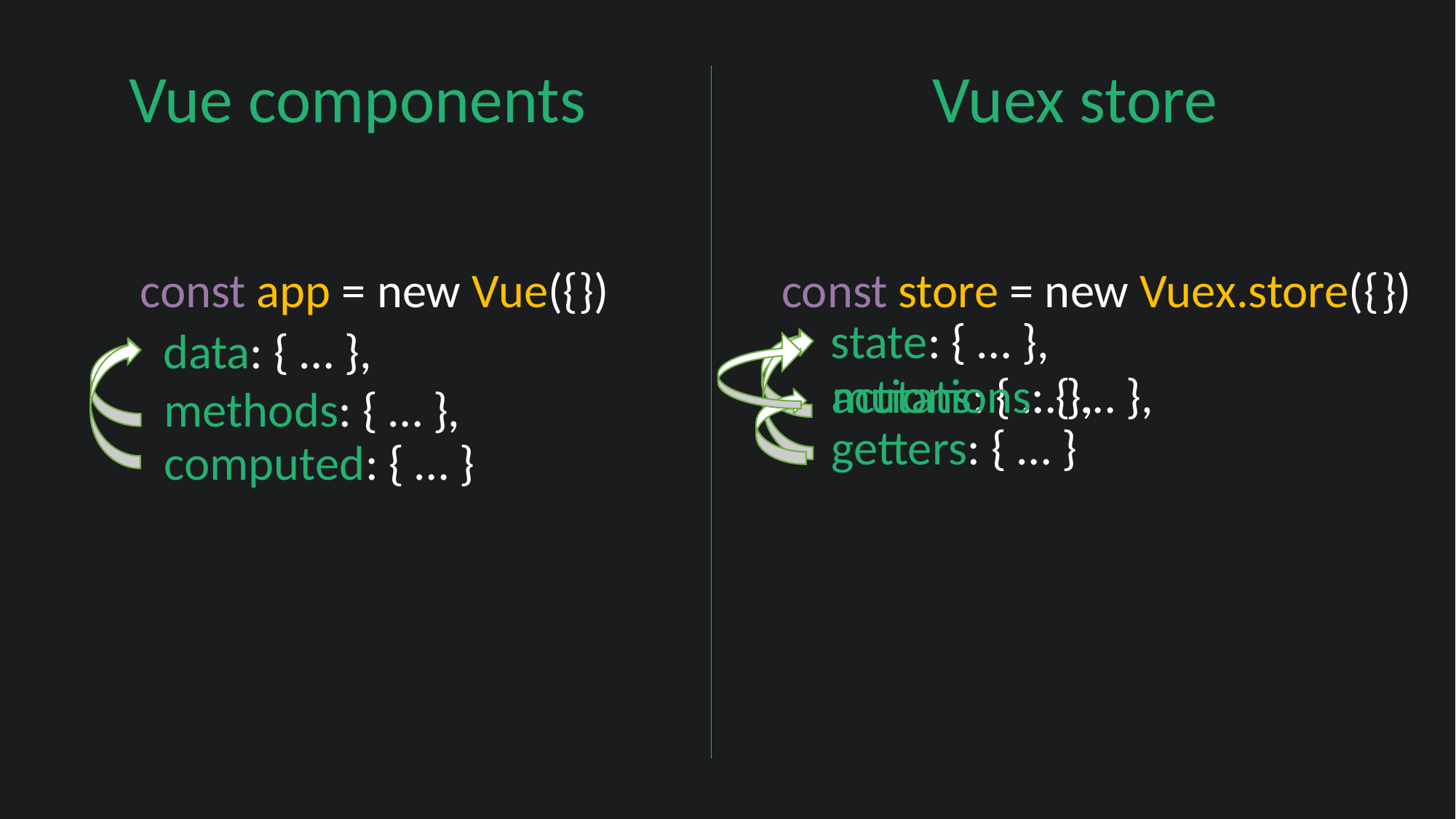

Vuex store
Vue components
const app = new Vue({
})
const store = new Vuex.store({
})
state: { … },
data: { … },

actions: { … },
mutations: { … },
methods: { … },

getters: { … }
computed: { … }
const store = new Vuex.store({
    state: { … },
    actions: { … },
    getters: { … }
})
const app = new Vue({
    data: { … },
    methods: { … },
    computed: { … }
})